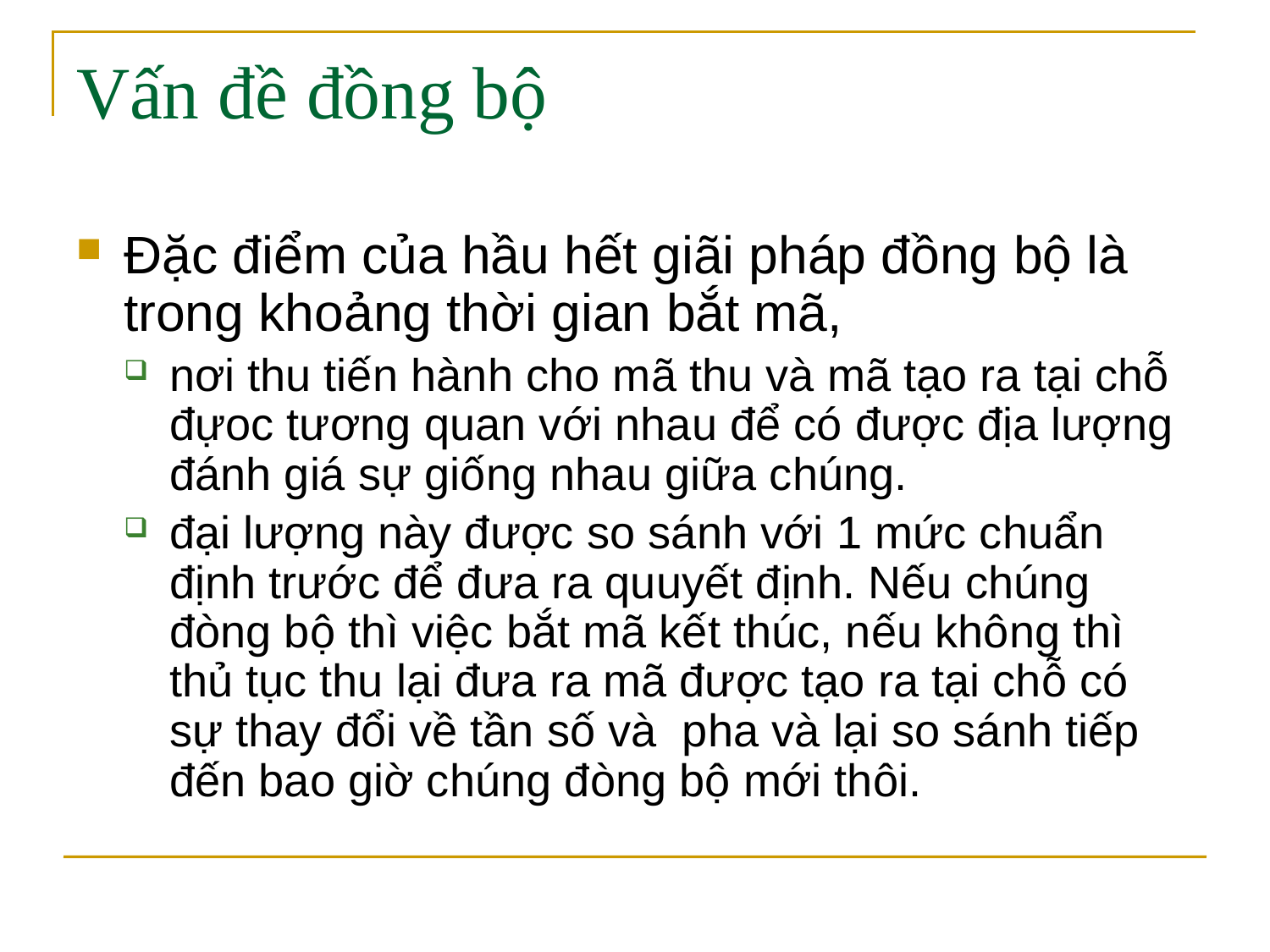

# Vấn đề đồng bộ
Đặc điểm của hầu hết giãi pháp đồng bộ là trong khoảng thời gian bắt mã,
nơi thu tiến hành cho mã thu và mã tạo ra tại chỗ đựoc tương quan với nhau để có được địa lượng đánh giá sự giống nhau giữa chúng.
đại lượng này được so sánh với 1 mức chuẩn định trước để đưa ra quuyết định. Nếu chúng đòng bộ thì việc bắt mã kết thúc, nếu không thì thủ tục thu lại đưa ra mã được tạo ra tại chỗ có sự thay đổi về tần số và  pha và lại so sánh tiếp đến bao giờ chúng đòng bộ mới thôi.